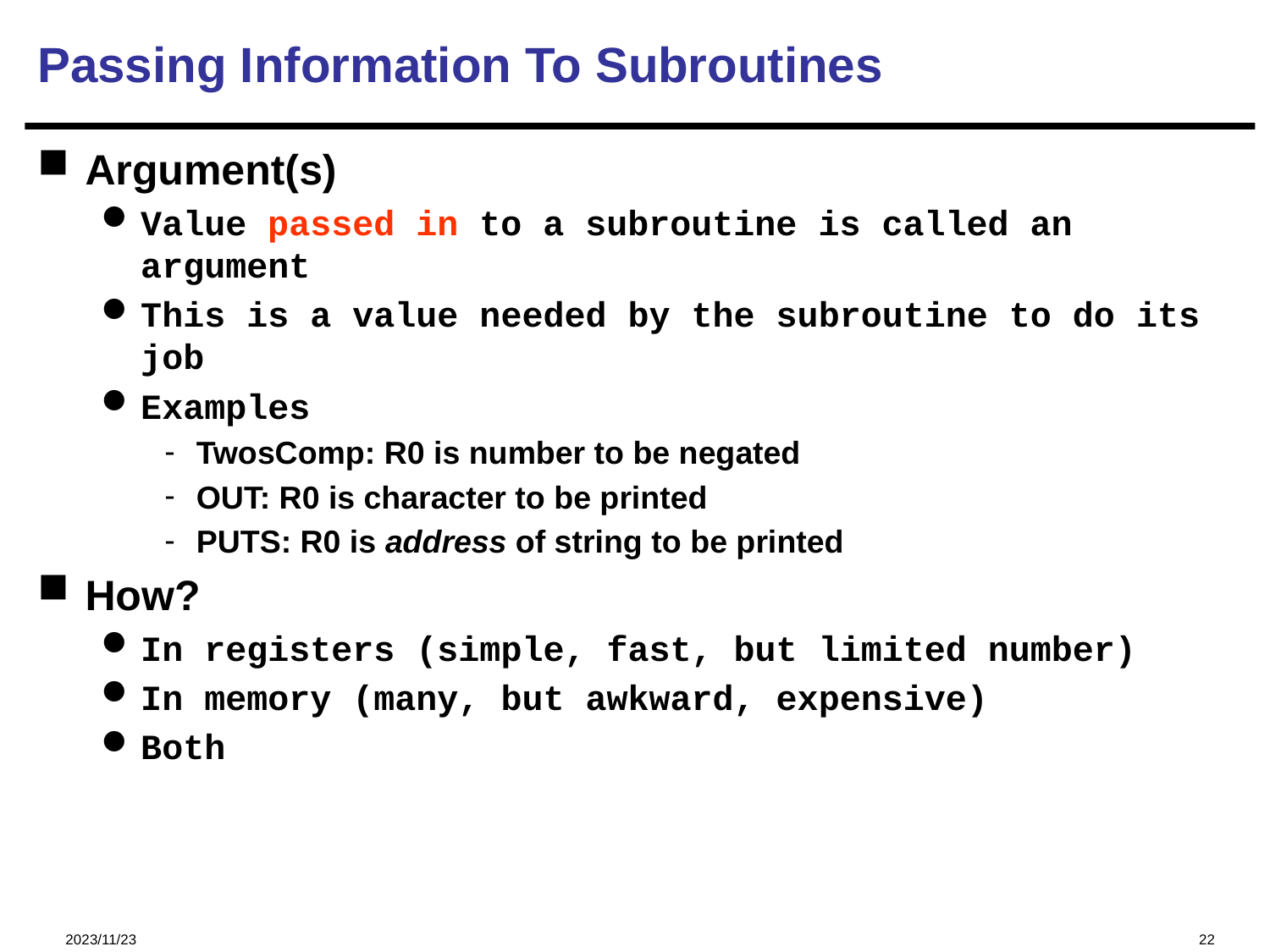

# Passing Information To Subroutines
Argument(s)
Value passed in to a subroutine is called an argument
This is a value needed by the subroutine to do its job
Examples
TwosComp: R0 is number to be negated
OUT: R0 is character to be printed
PUTS: R0 is address of string to be printed
How?
In registers (simple, fast, but limited number)
In memory (many, but awkward, expensive)
Both

2023/11/23
22